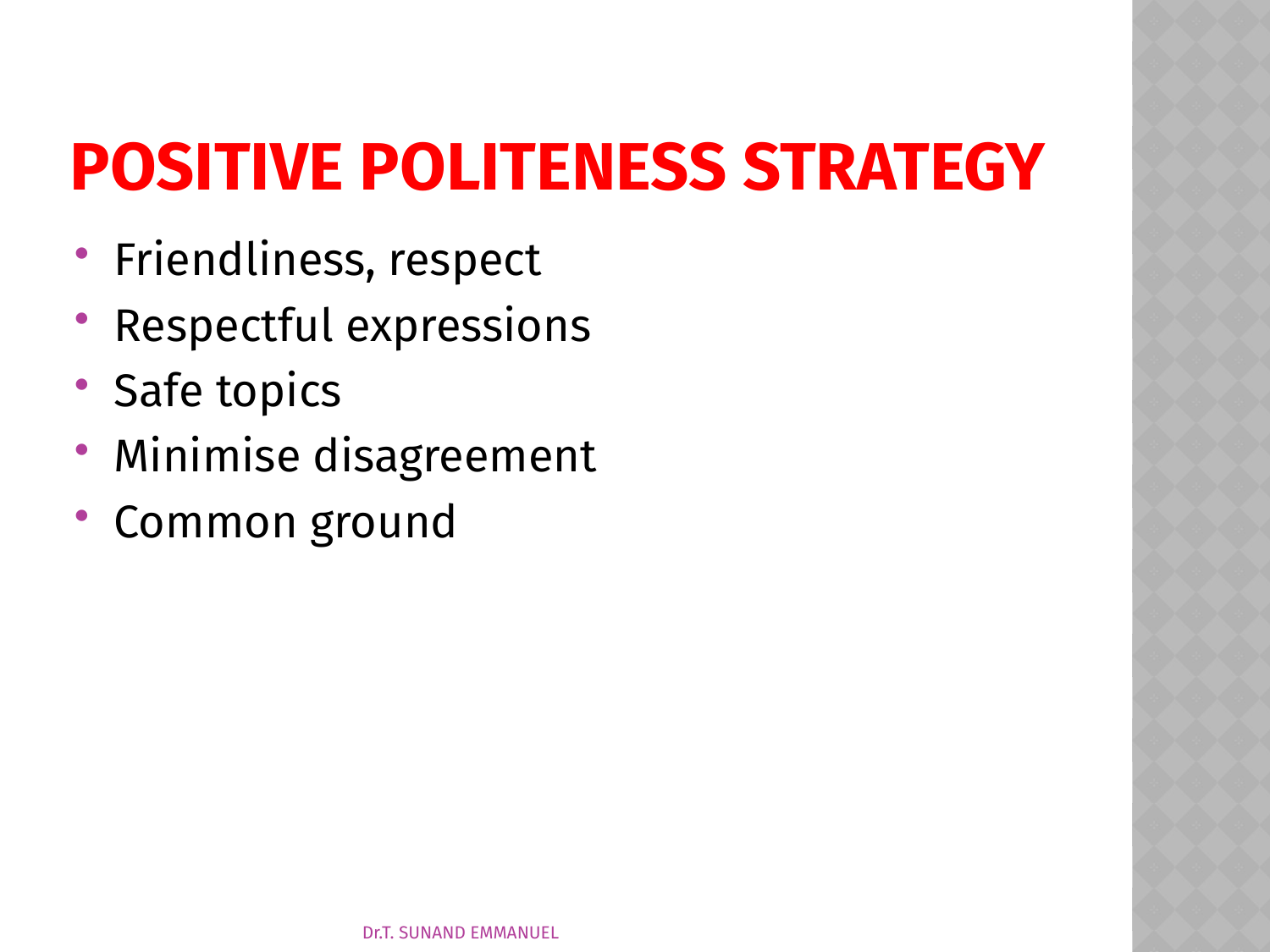

# Positive politeness strategy
Friendliness, respect
Respectful expressions
Safe topics
Minimise disagreement
Common ground
Dr.T. SUNAND EMMANUEL